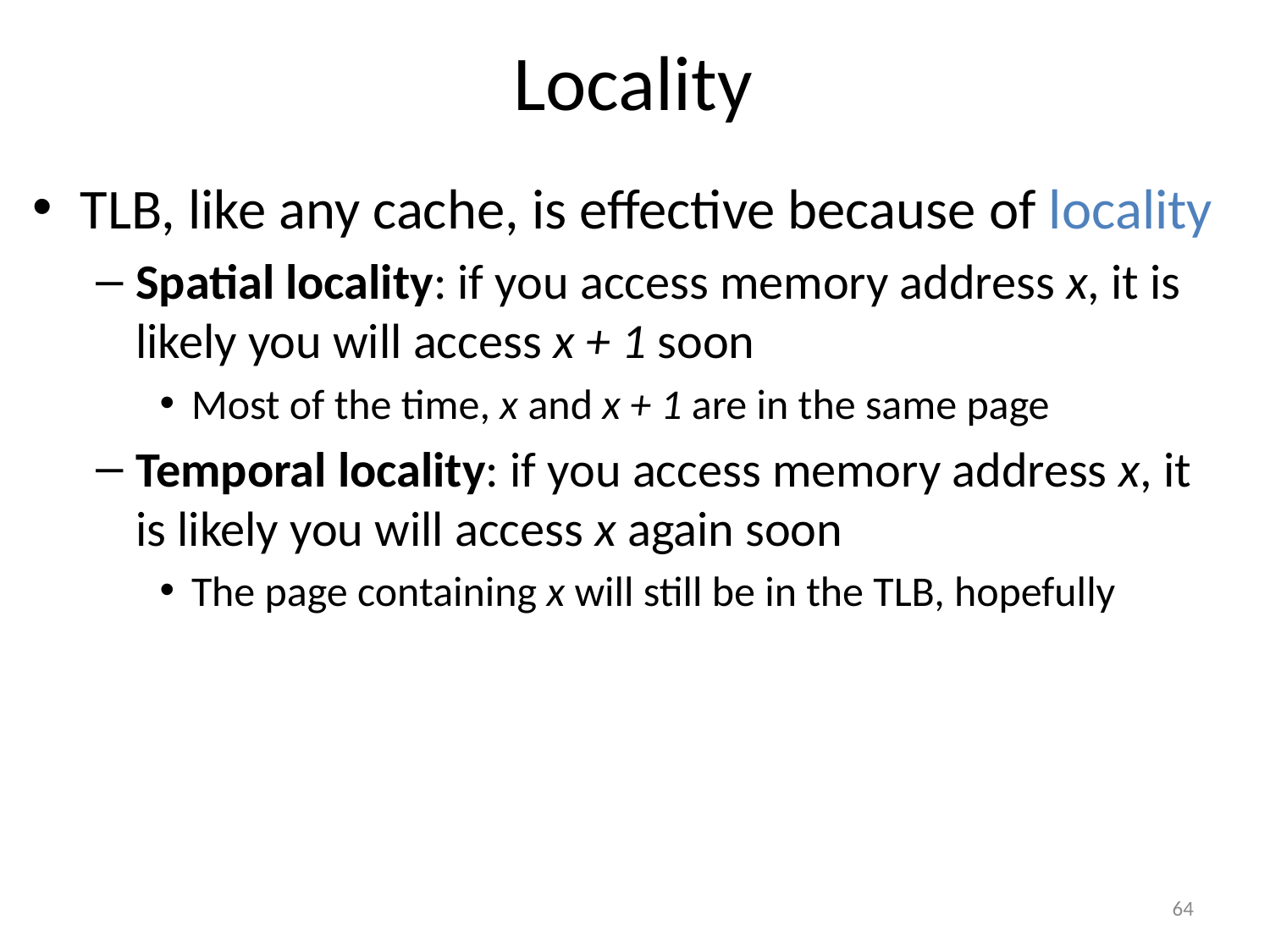

# Locality
TLB, like any cache, is effective because of locality
Spatial locality: if you access memory address x, it is likely you will access x + 1 soon
Most of the time, x and x + 1 are in the same page
Temporal locality: if you access memory address x, it is likely you will access x again soon
The page containing x will still be in the TLB, hopefully
64